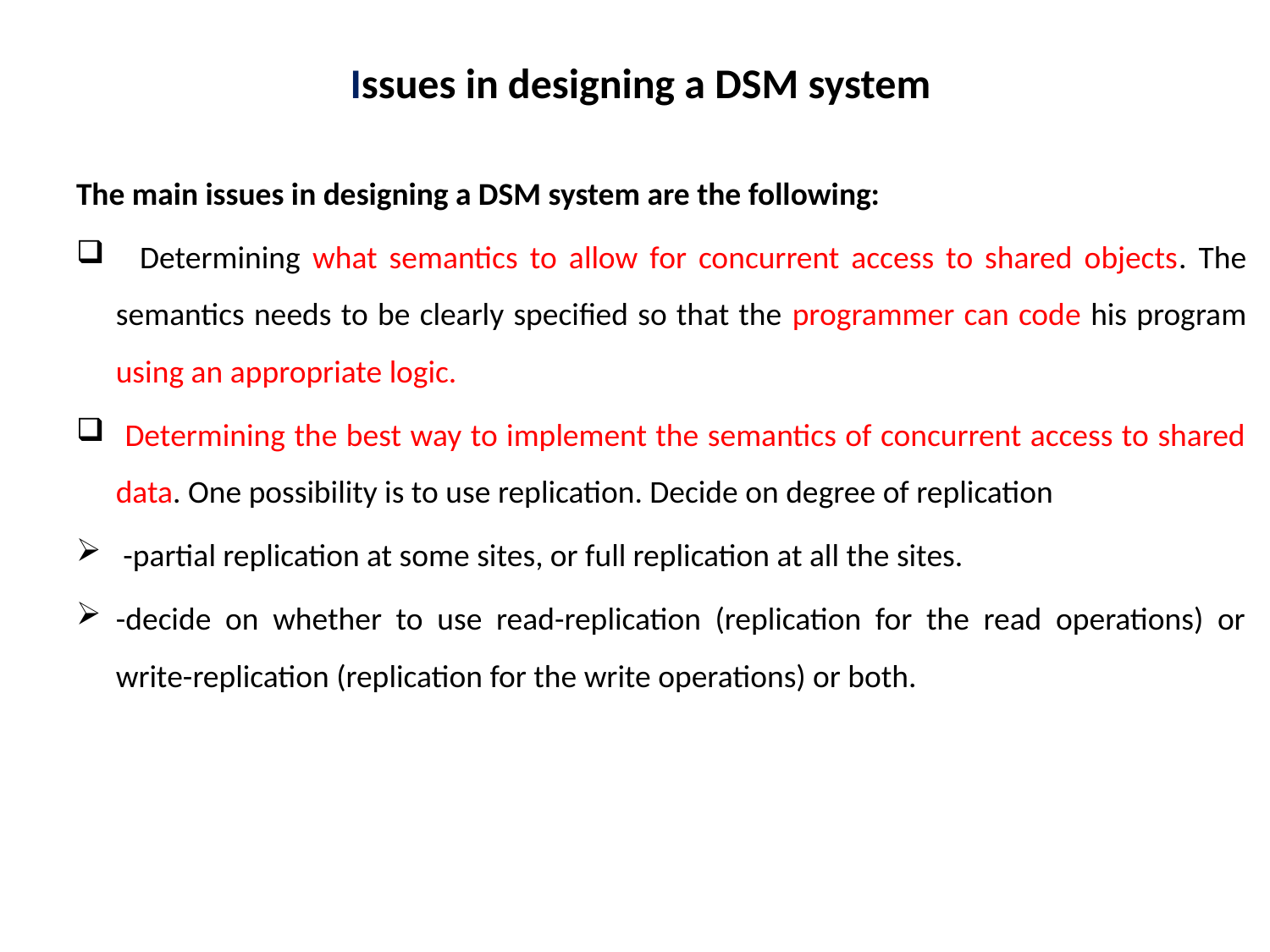

# Issues in designing a DSM system
The main issues in designing a DSM system are the following:
  Determining what semantics to allow for concurrent access to shared objects. The semantics needs to be clearly specified so that the programmer can code his program using an appropriate logic.
 Determining the best way to implement the semantics of concurrent access to shared data. One possibility is to use replication. Decide on degree of replication
 -partial replication at some sites, or full replication at all the sites.
-decide on whether to use read-replication (replication for the read operations) or write-replication (replication for the write operations) or both.